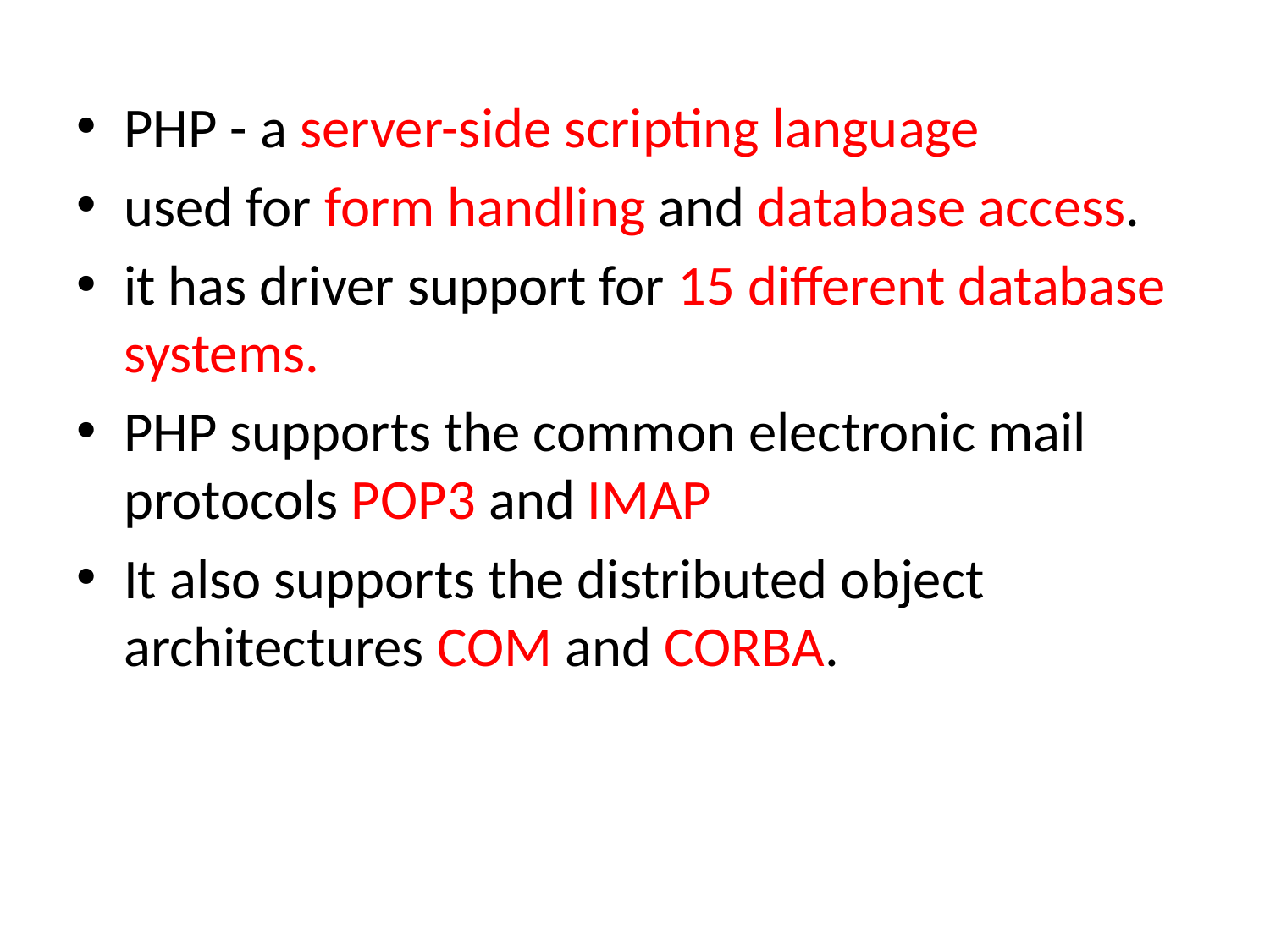

PHP - a server-side scripting language
used for form handling and database access.
it has driver support for 15 different database systems.
PHP supports the common electronic mail protocols POP3 and IMAP
It also supports the distributed object architectures COM and CORBA.